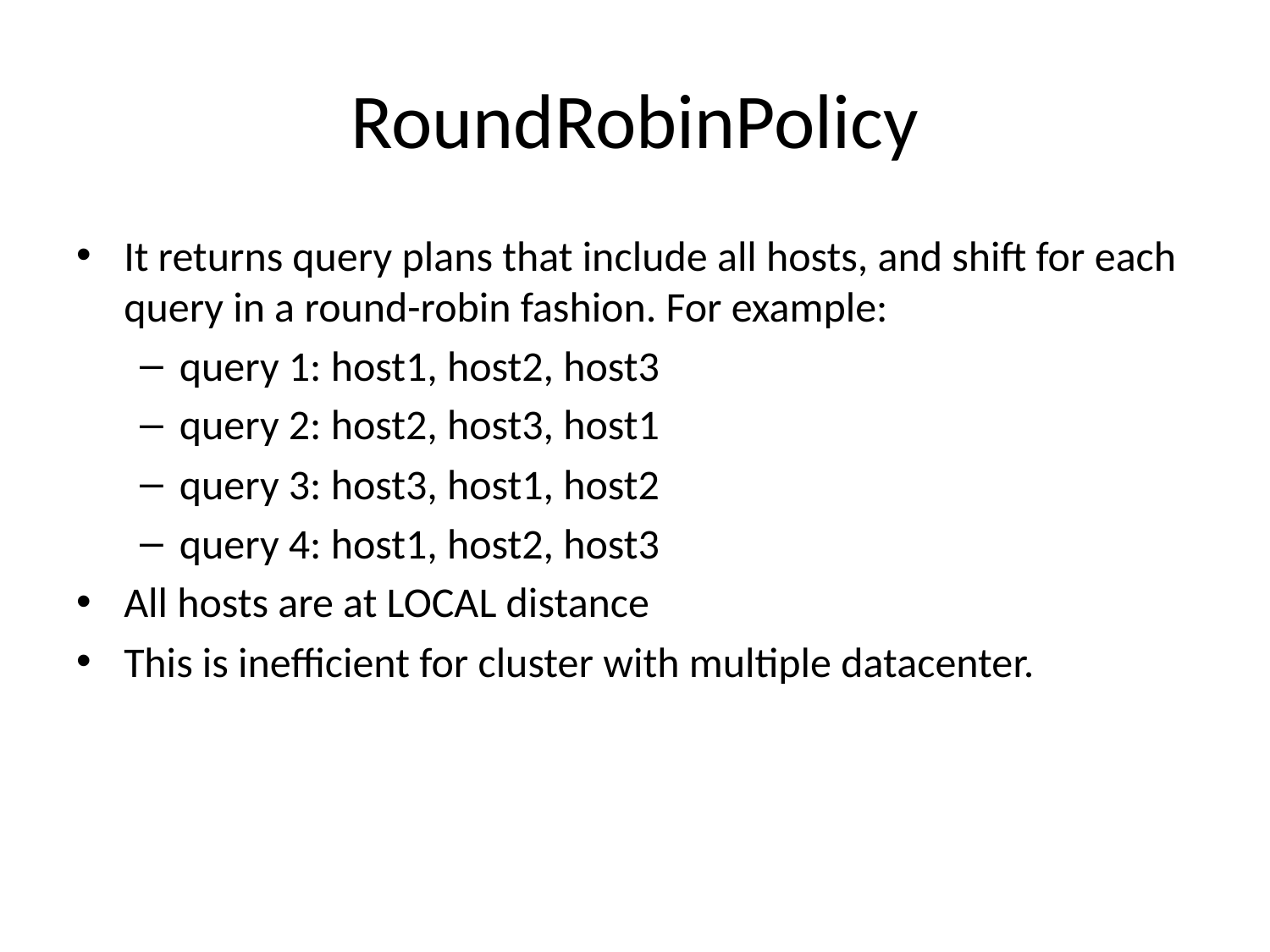

# RoundRobinPolicy
It returns query plans that include all hosts, and shift for each query in a round-robin fashion. For example:
query 1: host1, host2, host3
query 2: host2, host3, host1
query 3: host3, host1, host2
query 4: host1, host2, host3
All hosts are at LOCAL distance
This is inefficient for cluster with multiple datacenter.